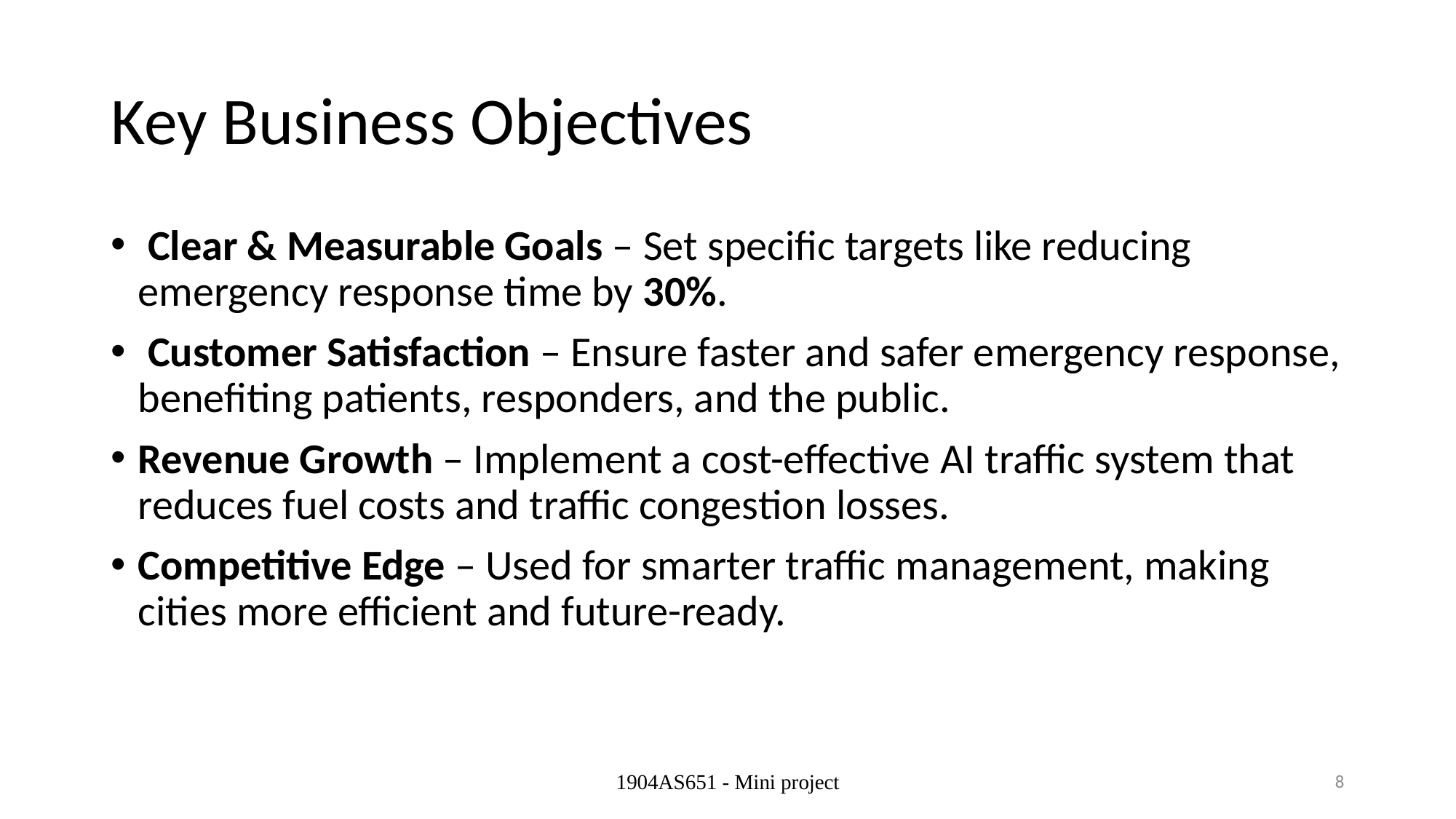

# Key Business Objectives
 Clear & Measurable Goals – Set specific targets like reducing emergency response time by 30%.
 Customer Satisfaction – Ensure faster and safer emergency response, benefiting patients, responders, and the public.
Revenue Growth – Implement a cost-effective AI traffic system that reduces fuel costs and traffic congestion losses.
Competitive Edge – Used for smarter traffic management, making cities more efficient and future-ready.

1904AS651 - Mini project
8